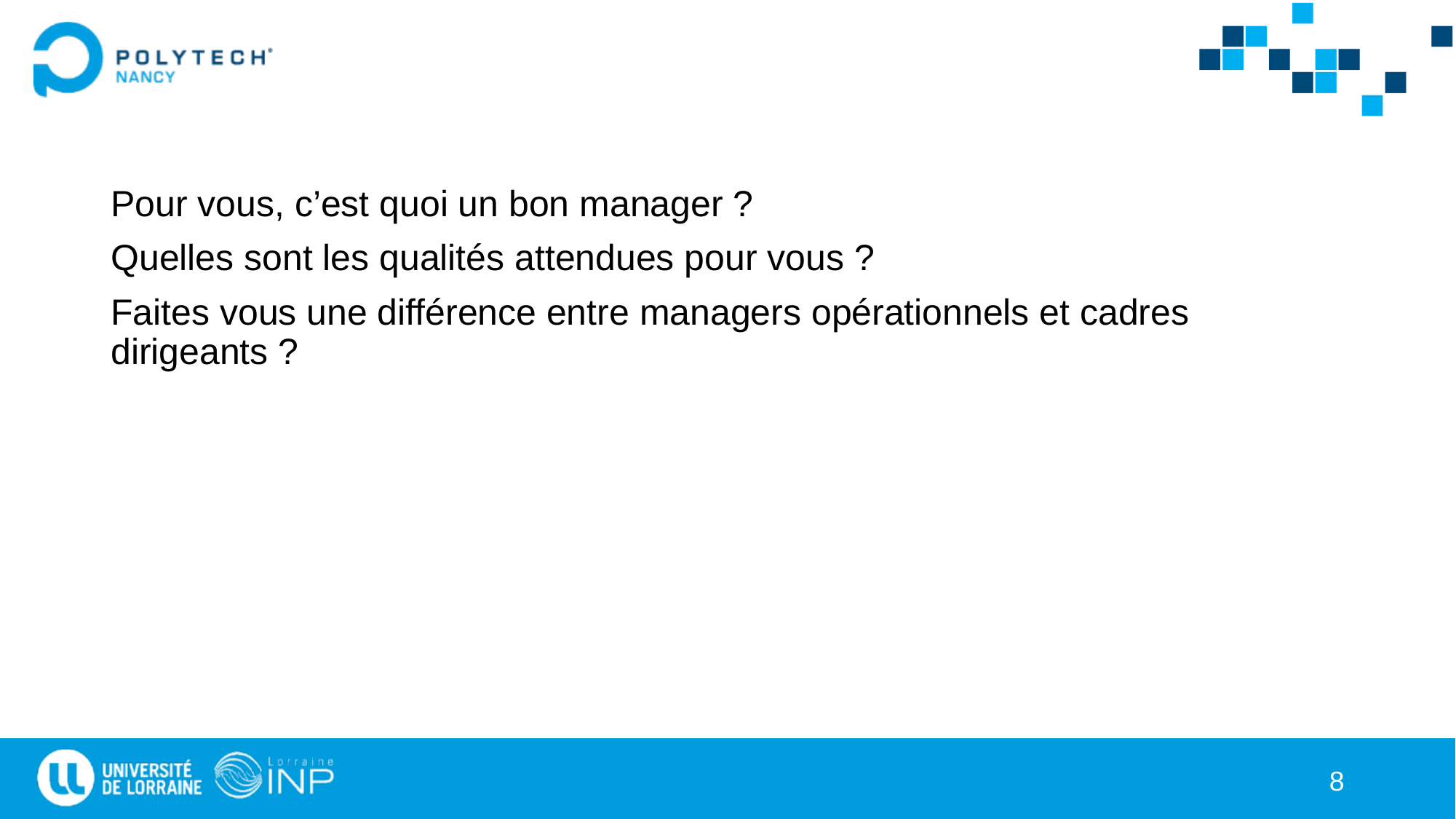

Pour vous, c’est quoi un bon manager ?
Quelles sont les qualités attendues pour vous ?
Faites vous une différence entre managers opérationnels et cadres dirigeants ?